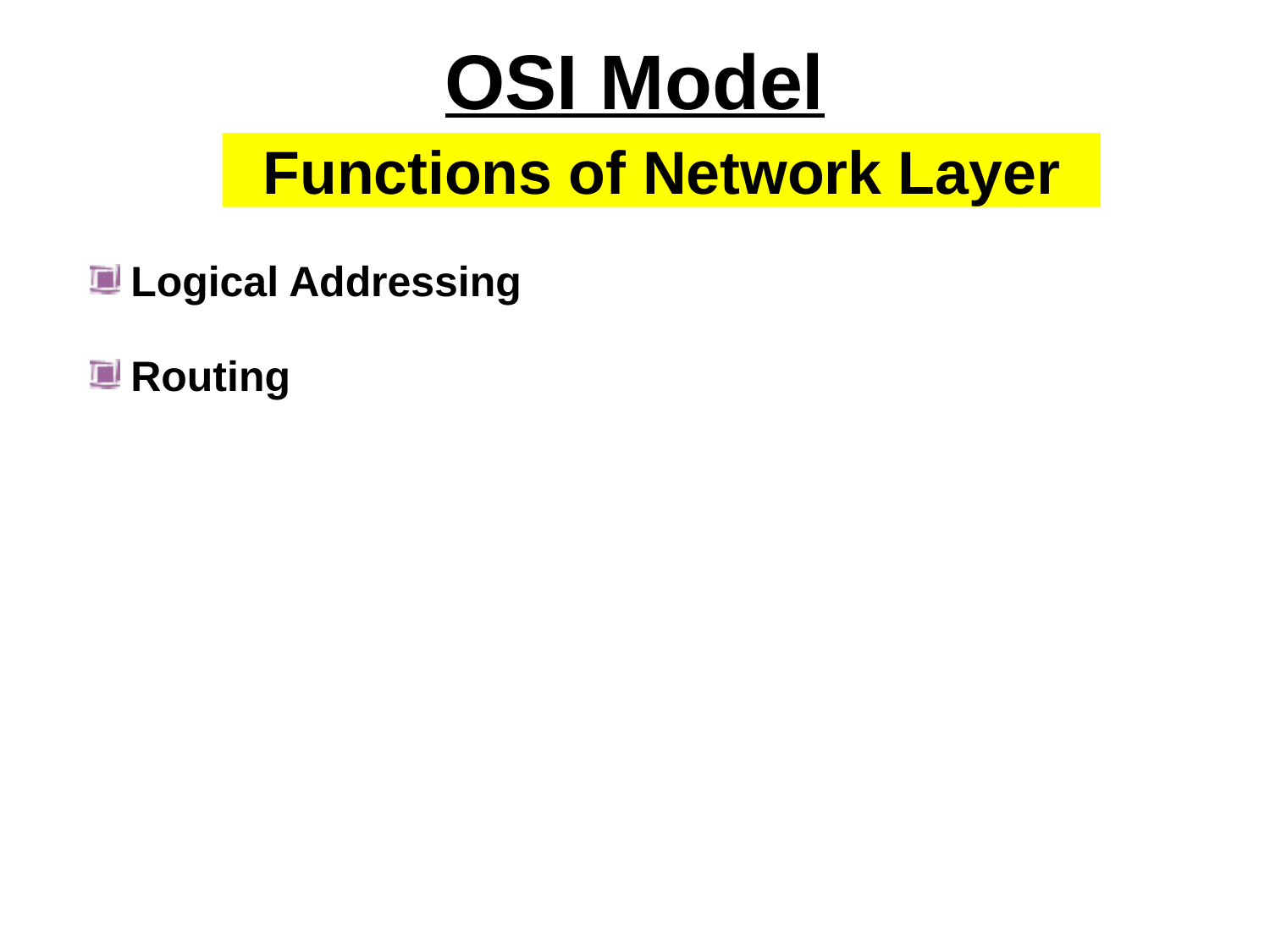

OSI Model
# Functions of Network Layer
Logical Addressing
Routing